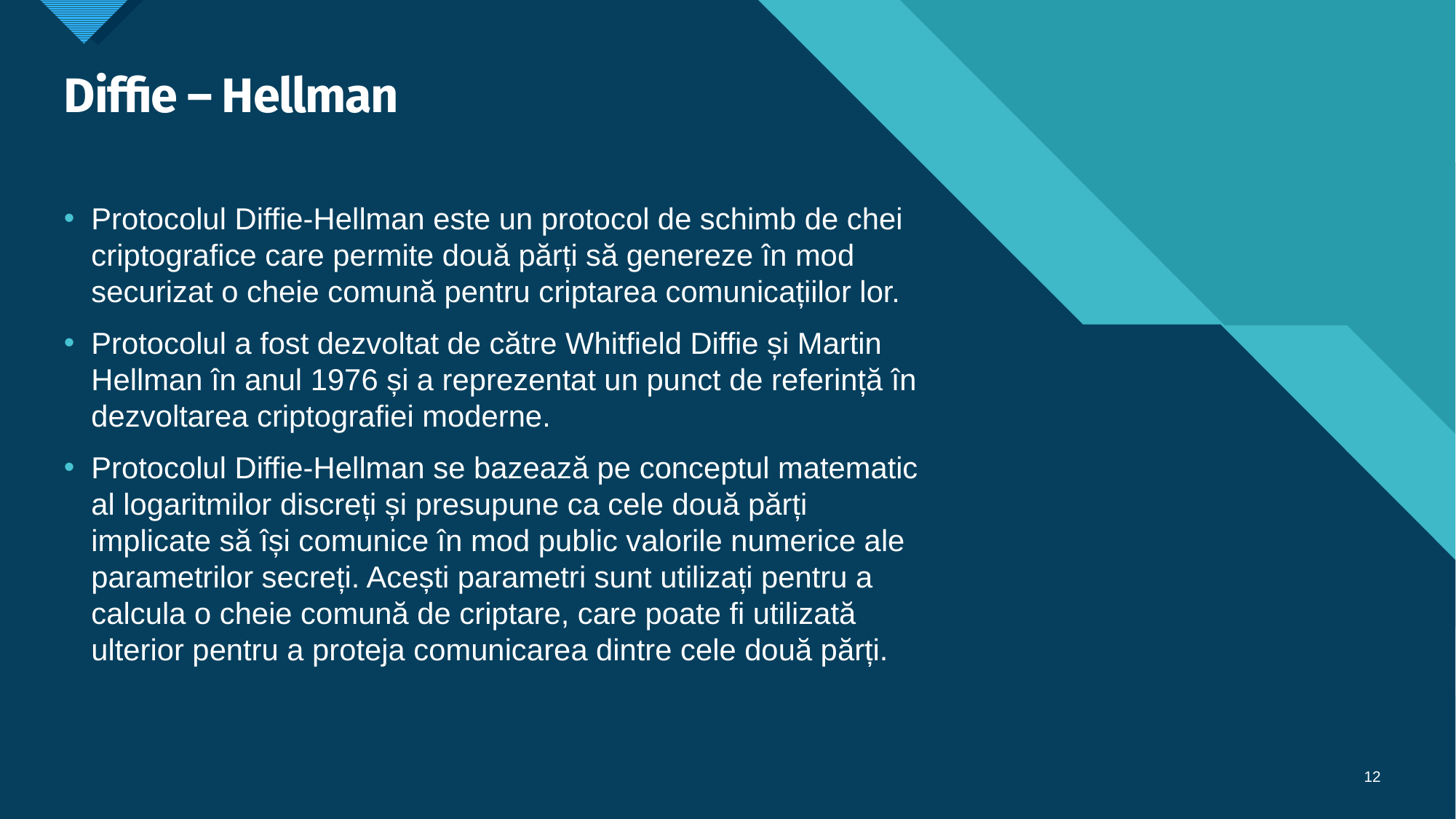

# Diffie – Hellman
Protocolul Diffie-Hellman este un protocol de schimb de chei criptografice care permite două părți să genereze în mod securizat o cheie comună pentru criptarea comunicațiilor lor.
Protocolul a fost dezvoltat de către Whitfield Diffie și Martin Hellman în anul 1976 și a reprezentat un punct de referință în dezvoltarea criptografiei moderne.
Protocolul Diffie-Hellman se bazează pe conceptul matematic al logaritmilor discreți și presupune ca cele două părți implicate să își comunice în mod public valorile numerice ale parametrilor secreți. Acești parametri sunt utilizați pentru a calcula o cheie comună de criptare, care poate fi utilizată ulterior pentru a proteja comunicarea dintre cele două părți.
12